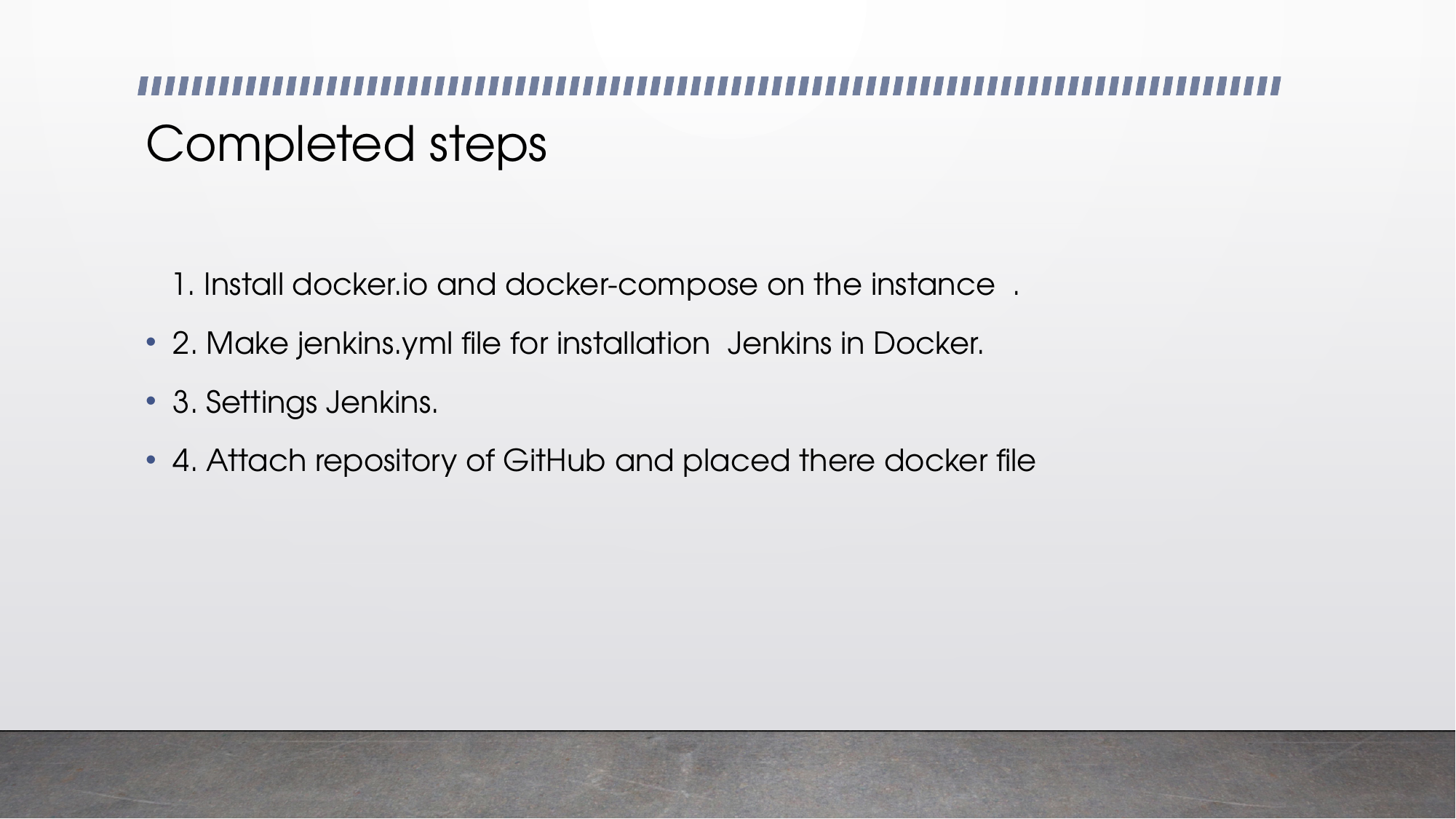

Completed steps
   1. Install docker.io and docker-compose on the instance  .
2. Make jenkins.yml file for installation  Jenkins in Docker.
3. Settings Jenkins.
4. Attach repository of GitHub and placed there docker file